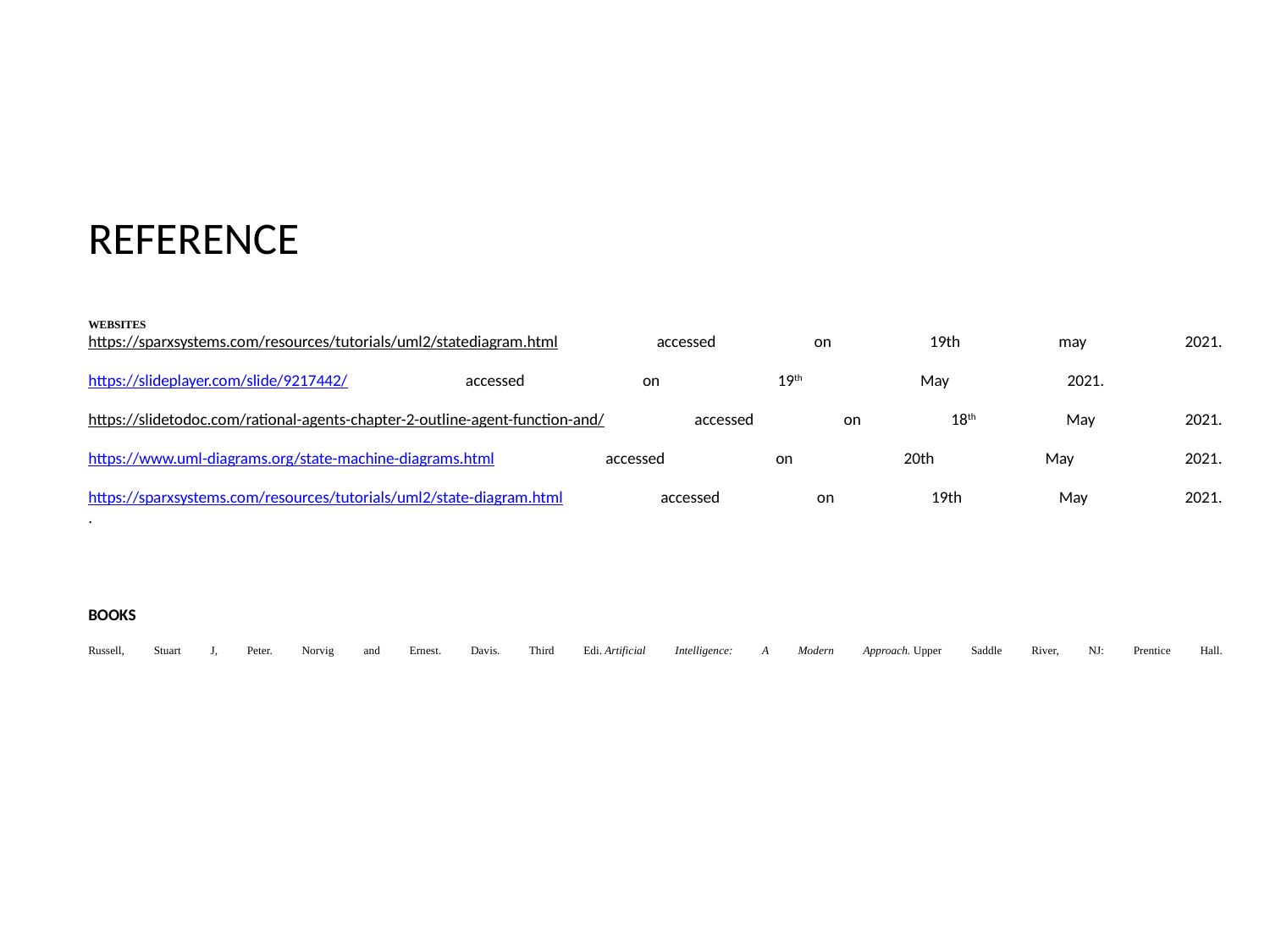

# REFERENCE WEBSITES https://sparxsystems.com/resources/tutorials/uml2/statediagram.html accessed on 19th may 2021. https://slideplayer.com/slide/9217442/ accessed on 19th May 2021. https://slidetodoc.com/rational-agents-chapter-2-outline-agent-function-and/ accessed on 18th May 2021. https://www.uml-diagrams.org/state-machine-diagrams.html accessed on 20th May 2021. https://sparxsystems.com/resources/tutorials/uml2/state-diagram.html accessed on 19th May 2021. . BOOKS Russell, Stuart J, Peter. Norvig and Ernest. Davis. Third Edi. Artificial Intelligence: A Modern Approach. Upper Saddle River, NJ: Prentice Hall.